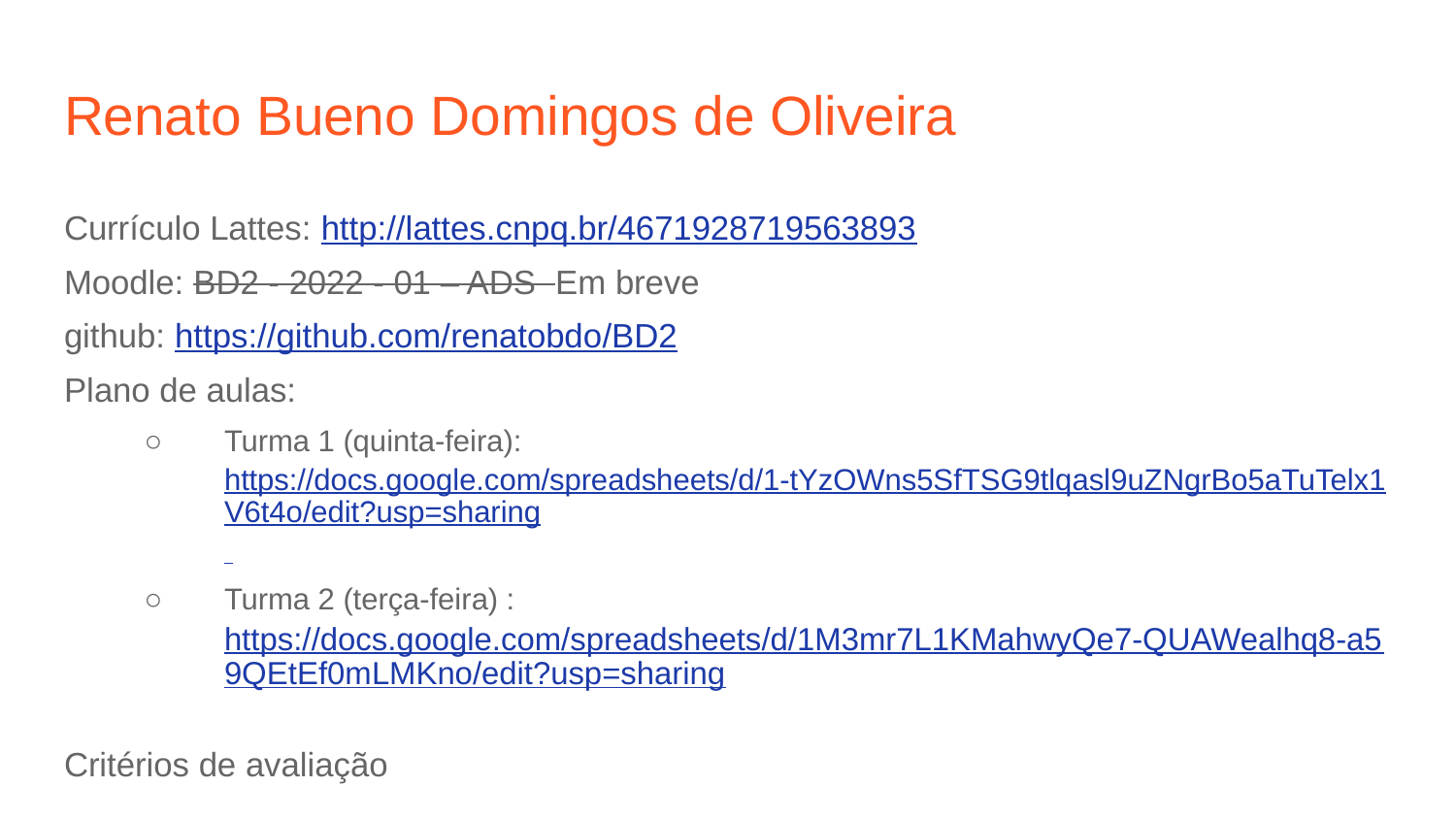

# Renato Bueno Domingos de Oliveira
Currículo Lattes: http://lattes.cnpq.br/4671928719563893
Moodle: BD2 - 2022 - 01 – ADS  Em breve
github: https://github.com/renatobdo/BD2
Plano de aulas:
Turma 1 (quinta-feira): https://docs.google.com/spreadsheets/d/1-tYzOWns5SfTSG9tlqasl9uZNgrBo5aTuTelx1V6t4o/edit?usp=sharing
Turma 2 (terça-feira) :https://docs.google.com/spreadsheets/d/1M3mr7L1KMahwyQe7-QUAWealhq8-a59QEtEf0mLMKno/edit?usp=sharing
Critérios de avaliação